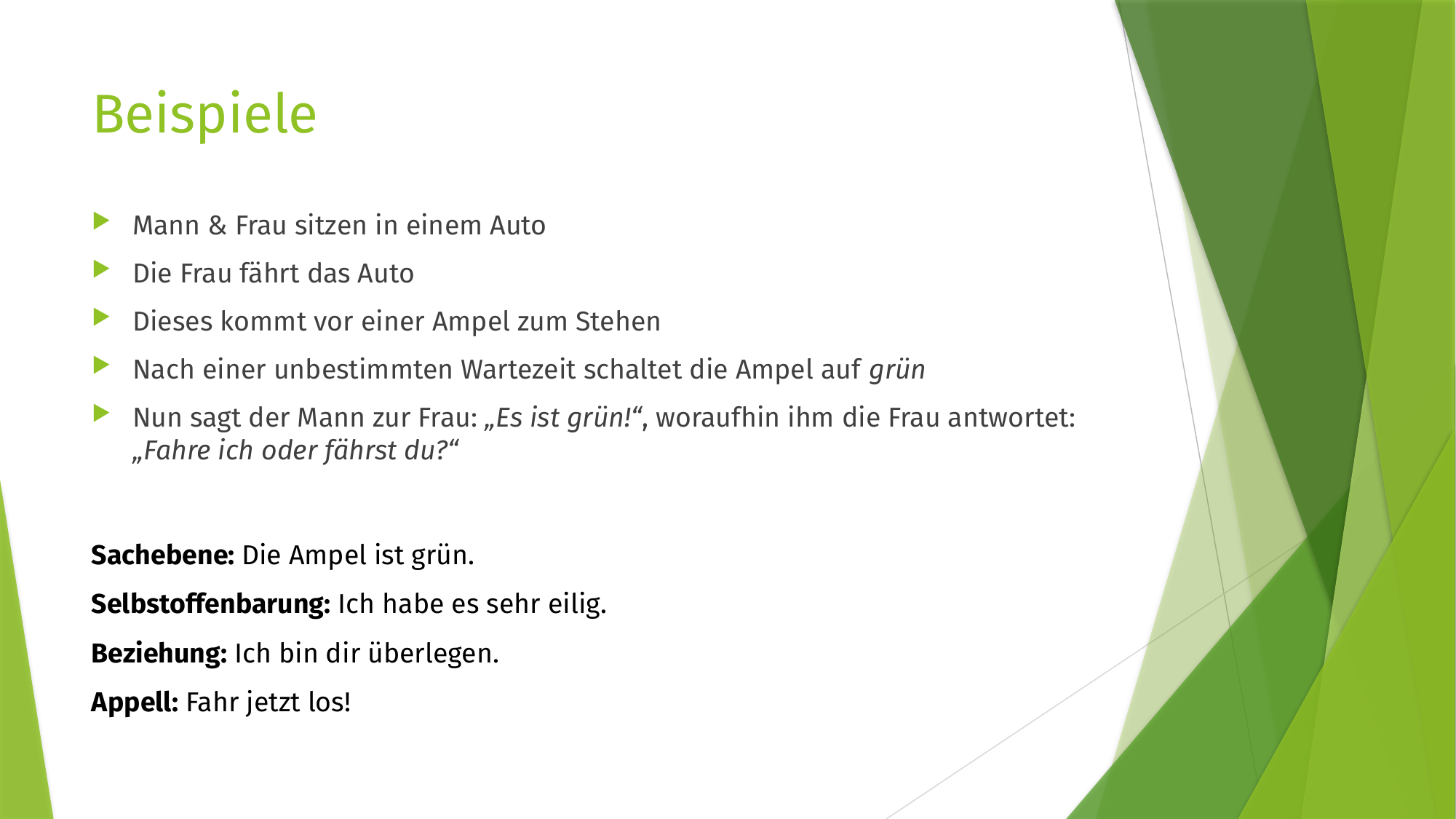

# Beispiele
Mann & Frau sitzen in einem Auto
Die Frau fährt das Auto
Dieses kommt vor einer Ampel zum Stehen
Nach einer unbestimmten Wartezeit schaltet die Ampel auf grün
Nun sagt der Mann zur Frau: „Es ist grün!“, woraufhin ihm die Frau antwortet: „Fahre ich oder fährst du?“
Sachebene: Die Ampel ist grün.
Selbstoffenbarung: Ich habe es sehr eilig.
Beziehung: Ich bin dir überlegen.
Appell: Fahr jetzt los!